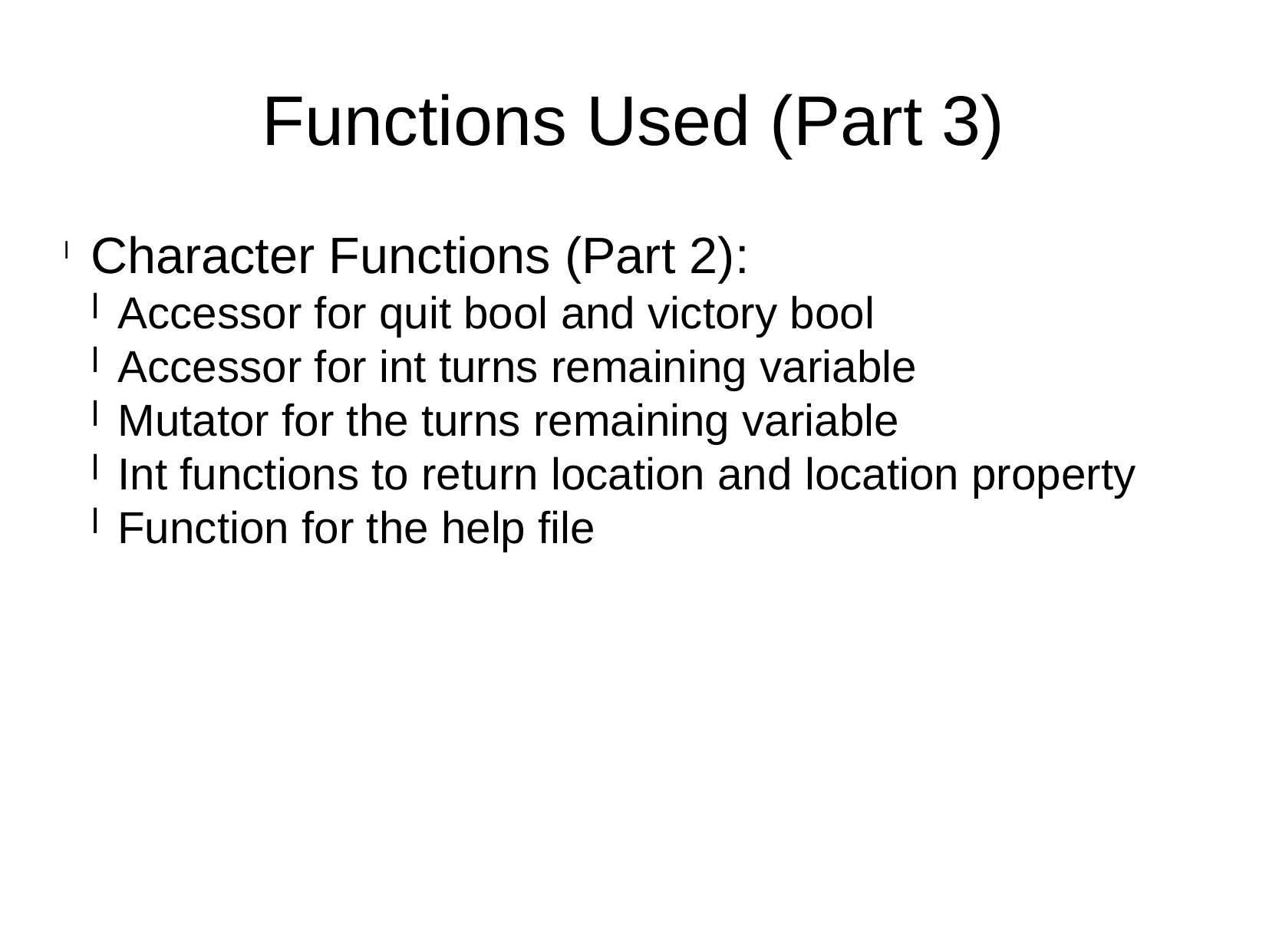

Functions Used (Part 3)
Character Functions (Part 2):
Accessor for quit bool and victory bool
Accessor for int turns remaining variable
Mutator for the turns remaining variable
Int functions to return location and location property
Function for the help file